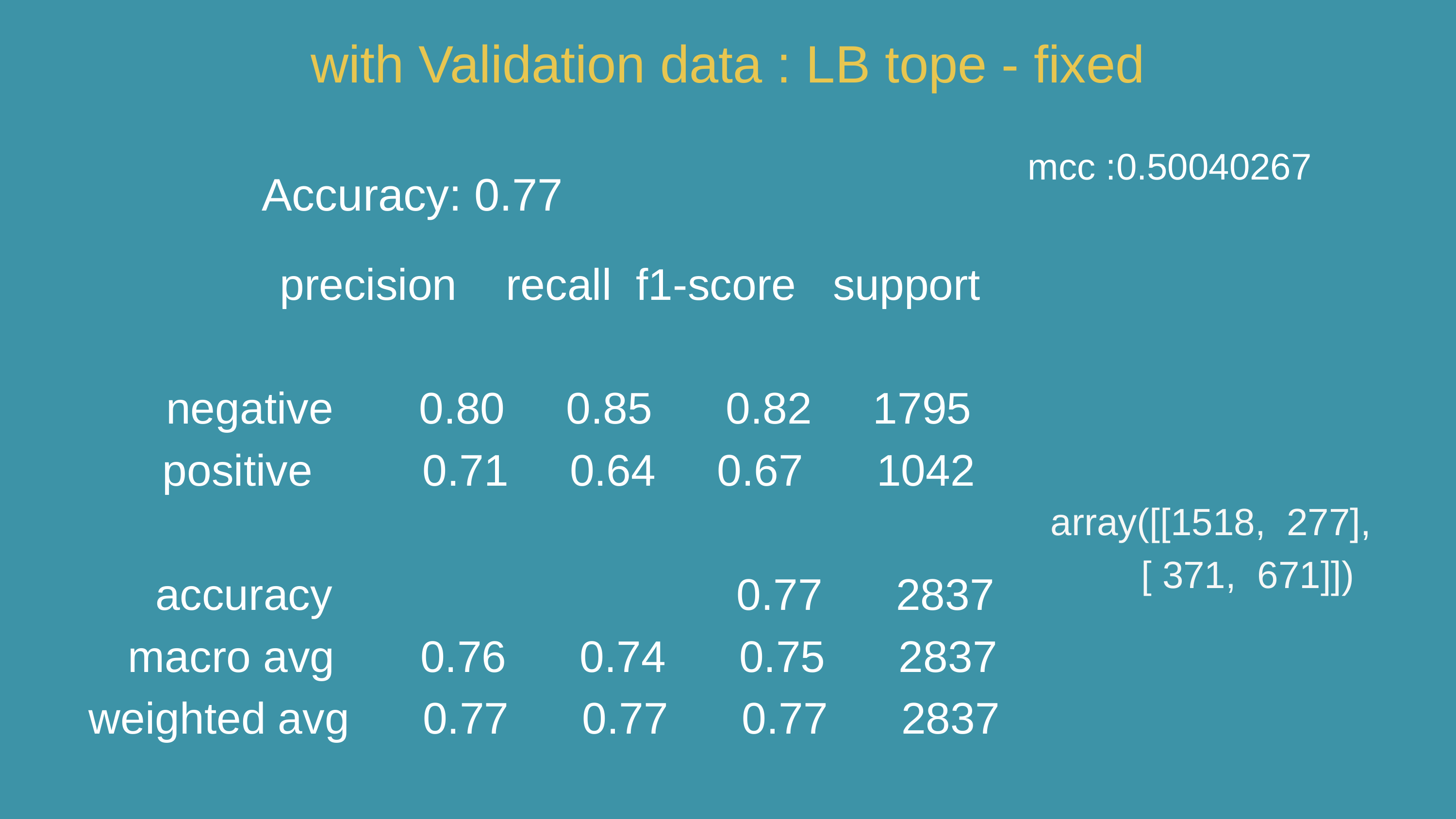

with Validation data : LB tope - fixed

mcc :0.50040267
Accuracy: 0.77

              precision    recall  f1-score   support

    negative       0.80     0.85      0.82     1795
    positive         0.71     0.64     0.67      1042

     accuracy                                 0.77      2837
   macro avg       0.76      0.74      0.75      2837
weighted avg      0.77      0.77      0.77      2837
array([[1518,  277],
       [ 371,  671]])